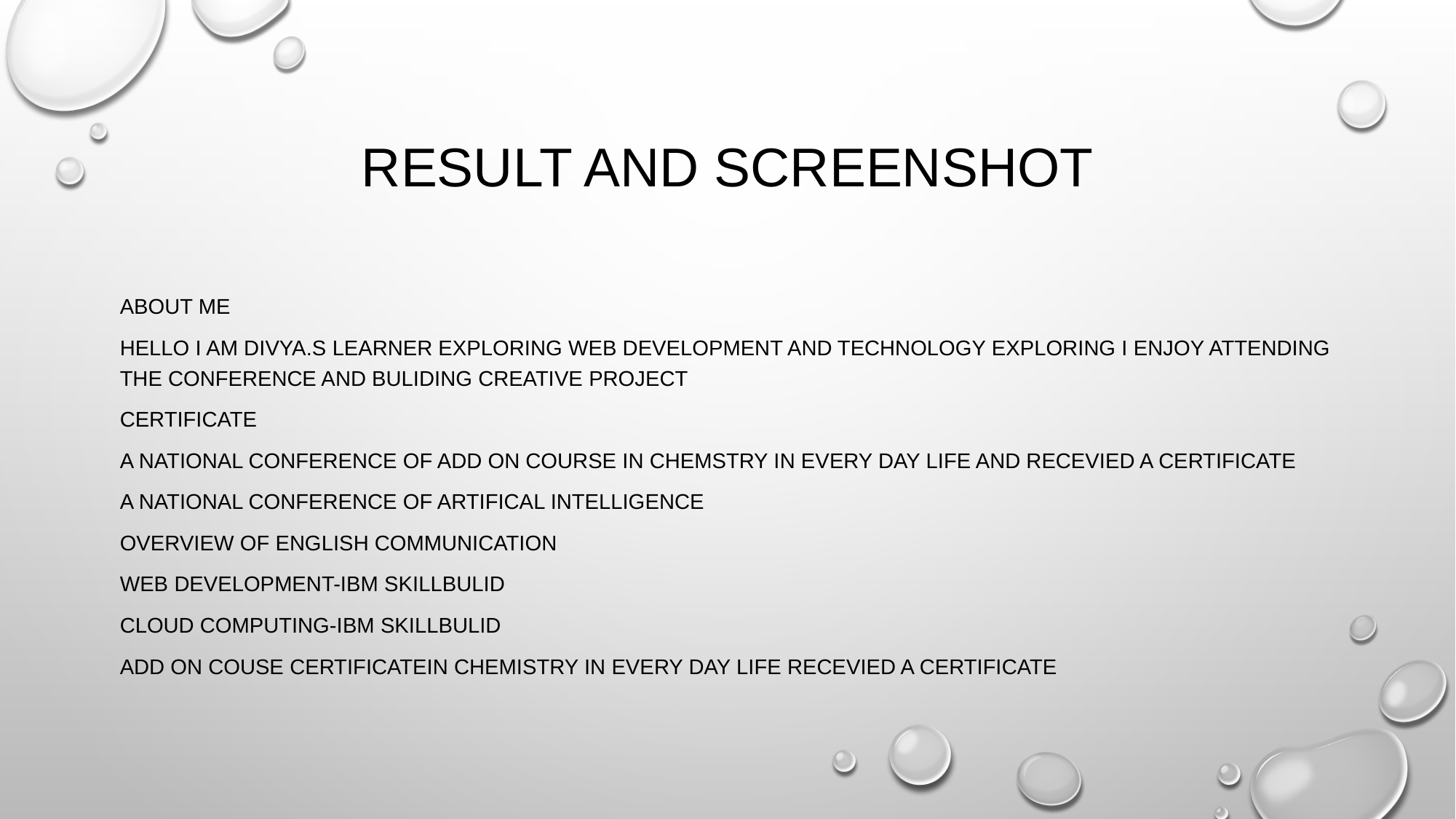

# RESULT AND SCREENSHOT
ABOUT ME
HELLO I AM DIVYA.S LEARNER EXPLORING WEB DEVELOPMENT AND TECHNOLOGY EXPLORING I ENJOY ATTENDING THE CONFERENCE AND BULIDING CREATIVE PROJECT
CERTIFICATE
A NATIONAL CONFERENCE OF ADD ON COURSE IN CHEMSTRY IN EVERY DAY LIFE AND RECEVIED A CERTIFICATE
A NATIONAL CONFERENCE OF ARTIFICAL INTELLIGENCE
OVERVIEW OF ENGLISH COMMUNICATION
WEB DEVELOPMENT-IBM SKILLBULID
CLOUD COMPUTING-IBM SKILLBULID
ADD ON COUSE CERTIFICATEIN CHEMISTRY IN EVERY DAY LIFE RECEVIED A CERTIFICATE